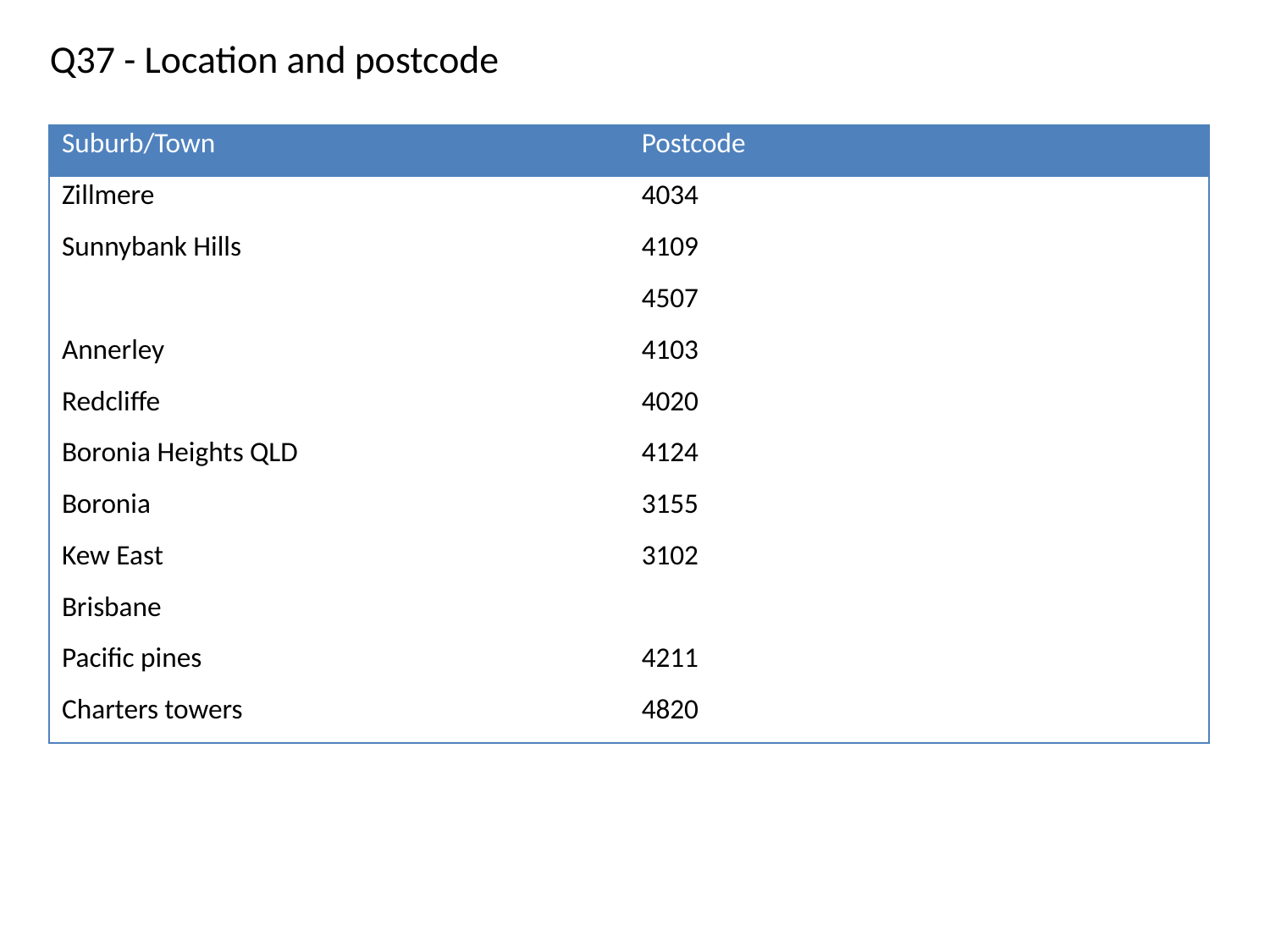

Q37 - Location and postcode
| Suburb/Town | Postcode |
| --- | --- |
| Zillmere | 4034 |
| Sunnybank Hills | 4109 |
|  | 4507 |
| Annerley | 4103 |
| Redcliffe | 4020 |
| Boronia Heights QLD | 4124 |
| Boronia | 3155 |
| Kew East | 3102 |
| Brisbane |  |
| Pacific pines | 4211 |
| Charters towers | 4820 |